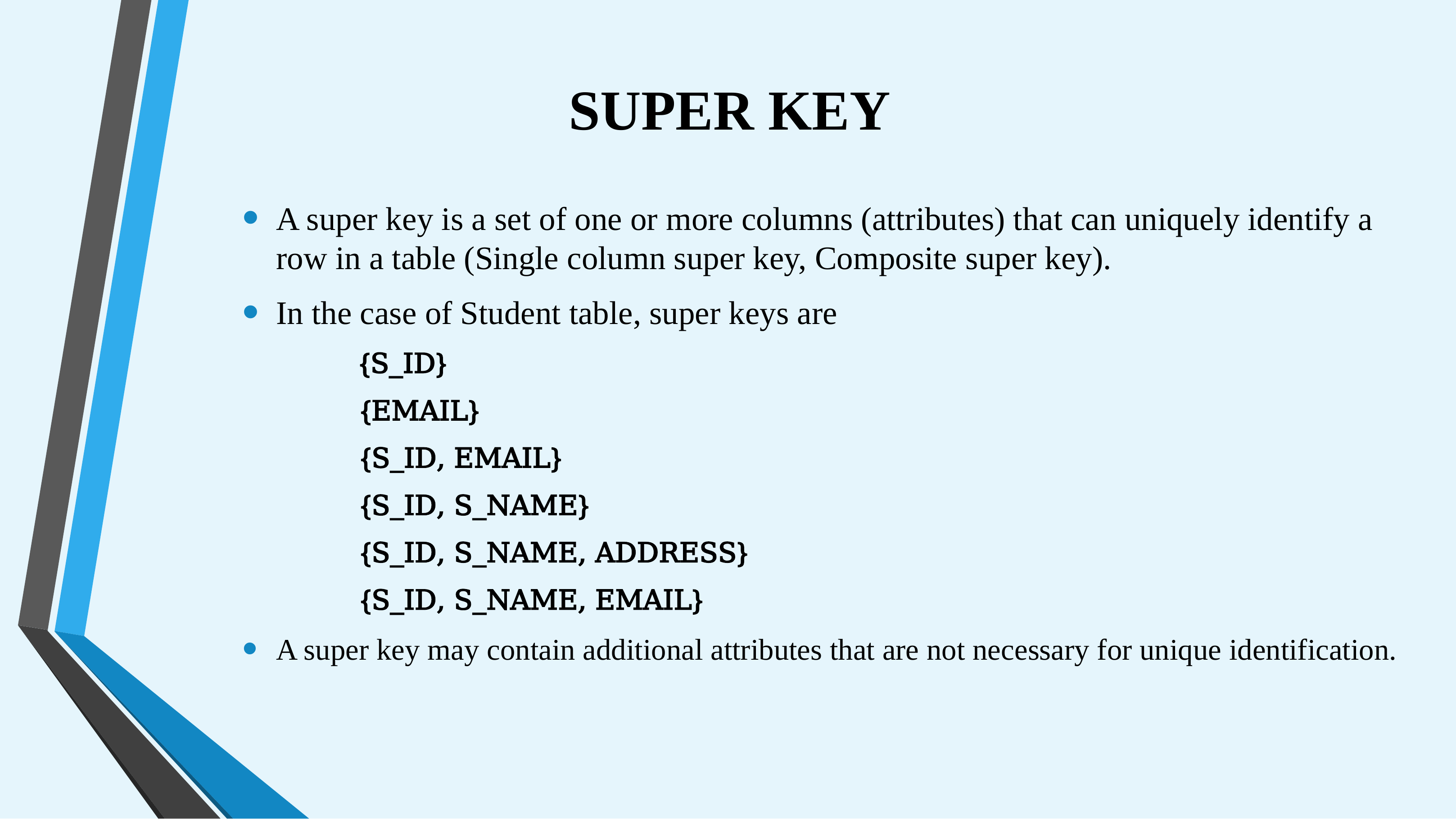

# SUPER KEY
A super key is a set of one or more columns (attributes) that can uniquely identify a row in a table (Single column super key, Composite super key).
In the case of Student table, super keys are
 {S_ID}
 {EMAIL}
 {S_ID, EMAIL}
 {S_ID, S_NAME}
 {S_ID, S_NAME, ADDRESS}
 {S_ID, S_NAME, EMAIL}
A super key may contain additional attributes that are not necessary for unique identification.